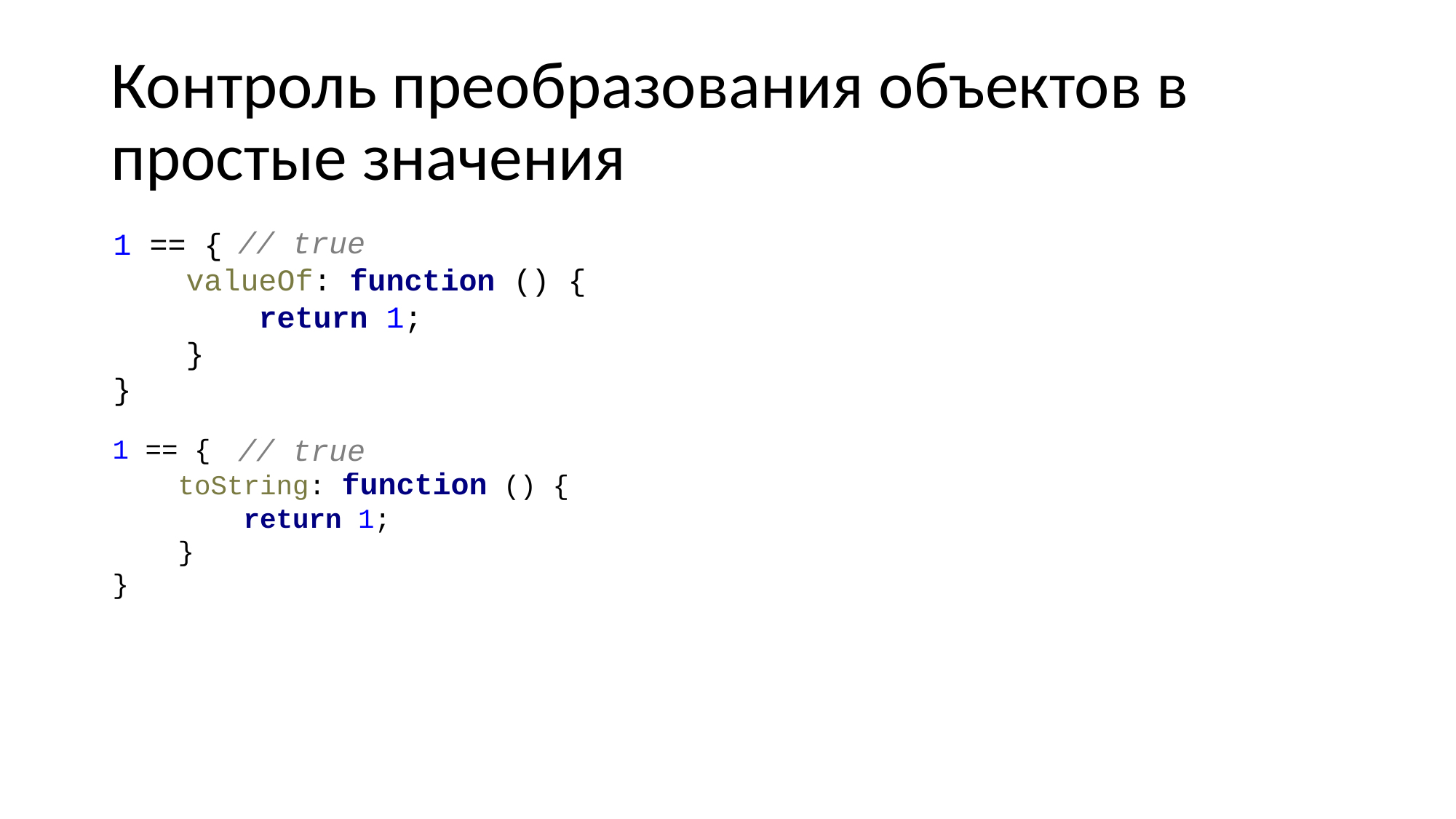

# Контроль преобразования объектов в простые значения

// true
1 == {
    valueOf: function () {
        return 1;
    }
}
1 == {
    toString: function () {
        return 1;
    }
}
// true